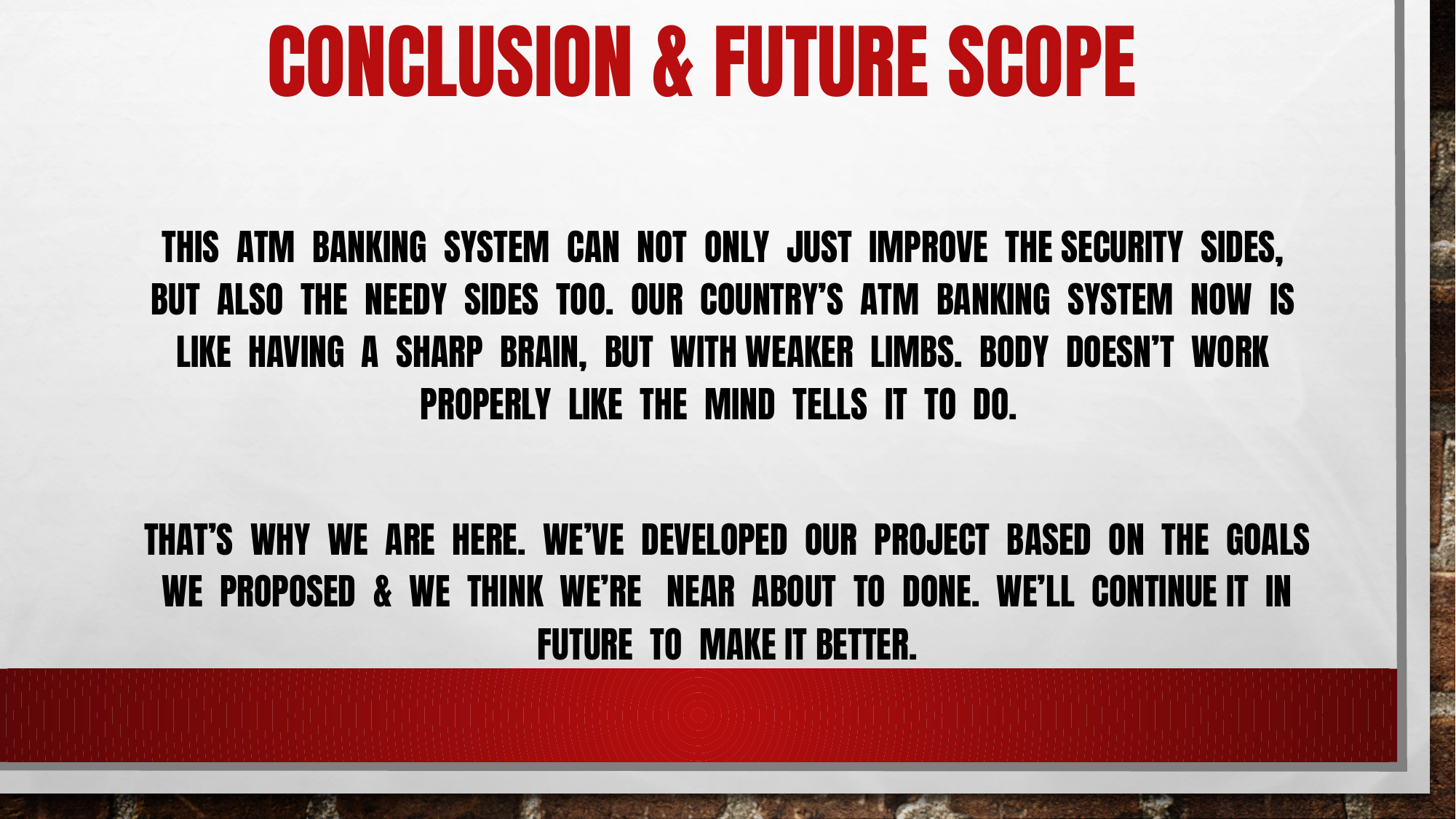

# CONCLUSION & FUTURE SCOPE
This  ATM  Banking  System  can  not  only  just  improve  the security  sides,  but  also  the  needy  sides  too.  Our  Country’s  ATM  Banking  System  now  is  like  having  a  sharp  brain,  but  with weaker  limbs.  Body  doesn’t  work  properly  like  the  mind  tells  it  to  do.

That’s  why  we  are  here.  We’ve  Developed  our  project  based  on  the  goals  we  proposed  &  we  think  we’re   near  about  to  done.  We’ll  continue it  in  future  to  make it better.